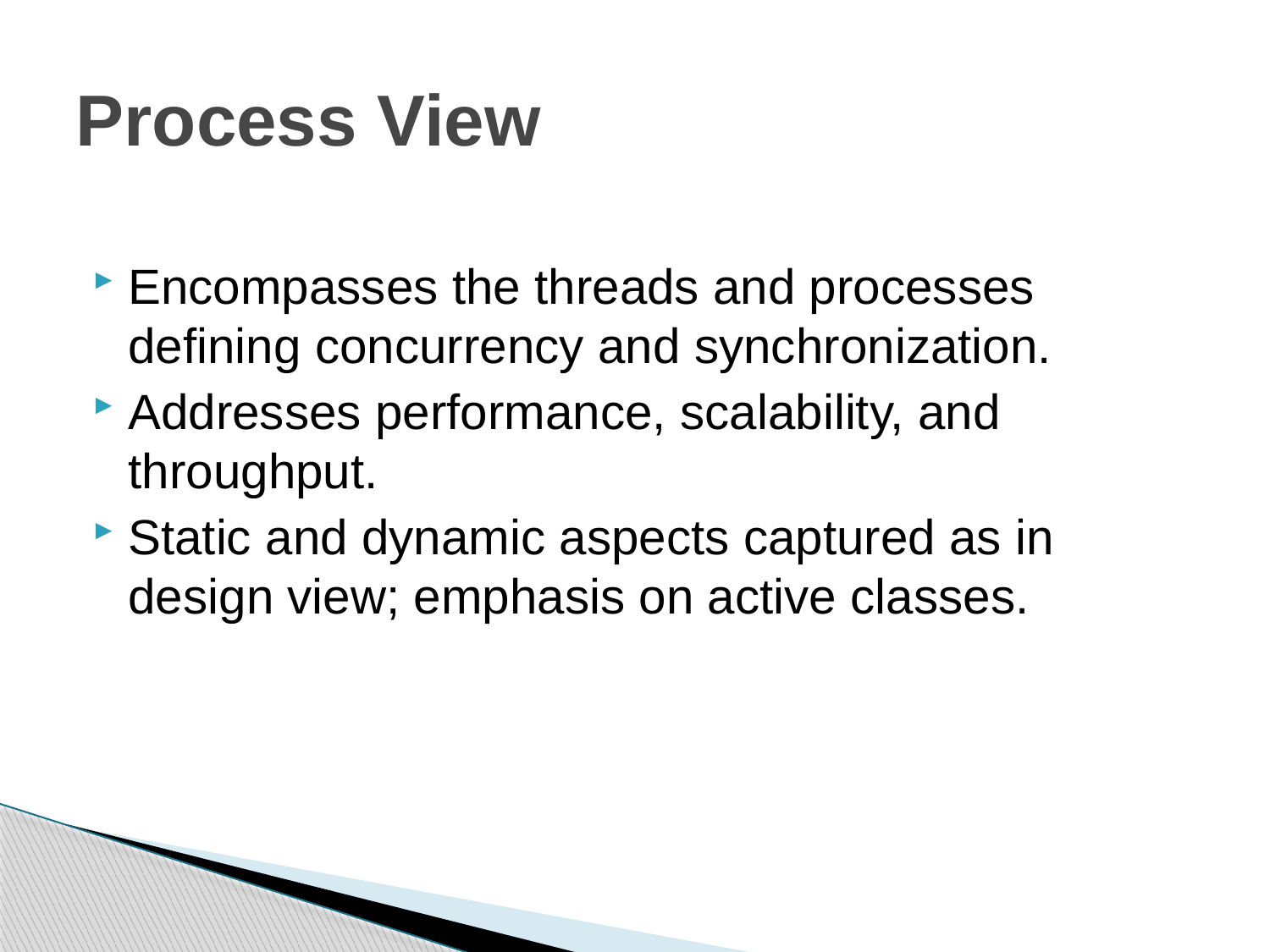

# Process View

Encompasses the threads and processes defining concurrency and synchronization.
Addresses performance, scalability, and throughput.
Static and dynamic aspects captured as in design view; emphasis on active classes.